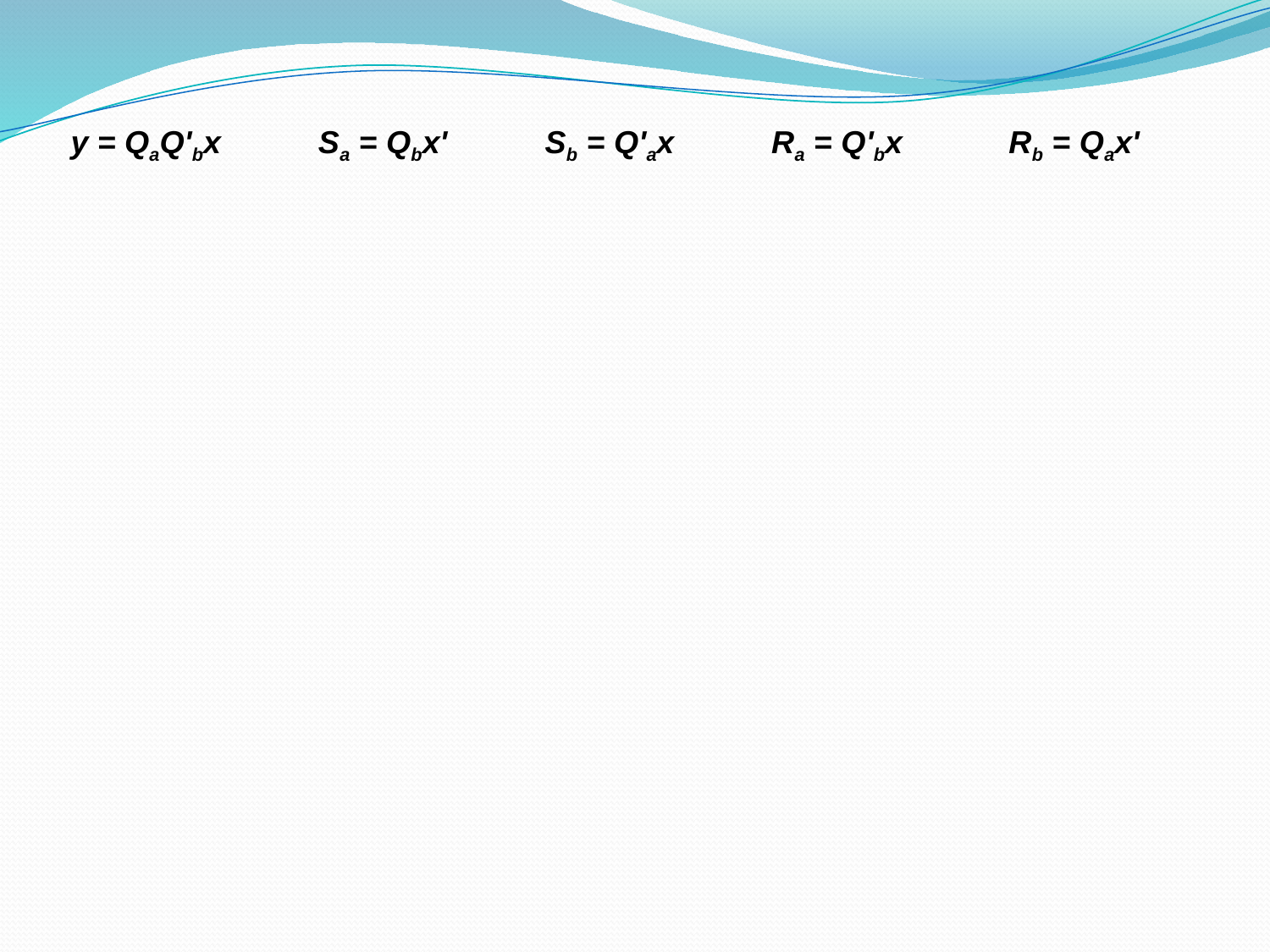

y = QaQ'bx           Sa = Qbx'           Sb = Q'ax           Ra = Q'bx            Rb = Qax'